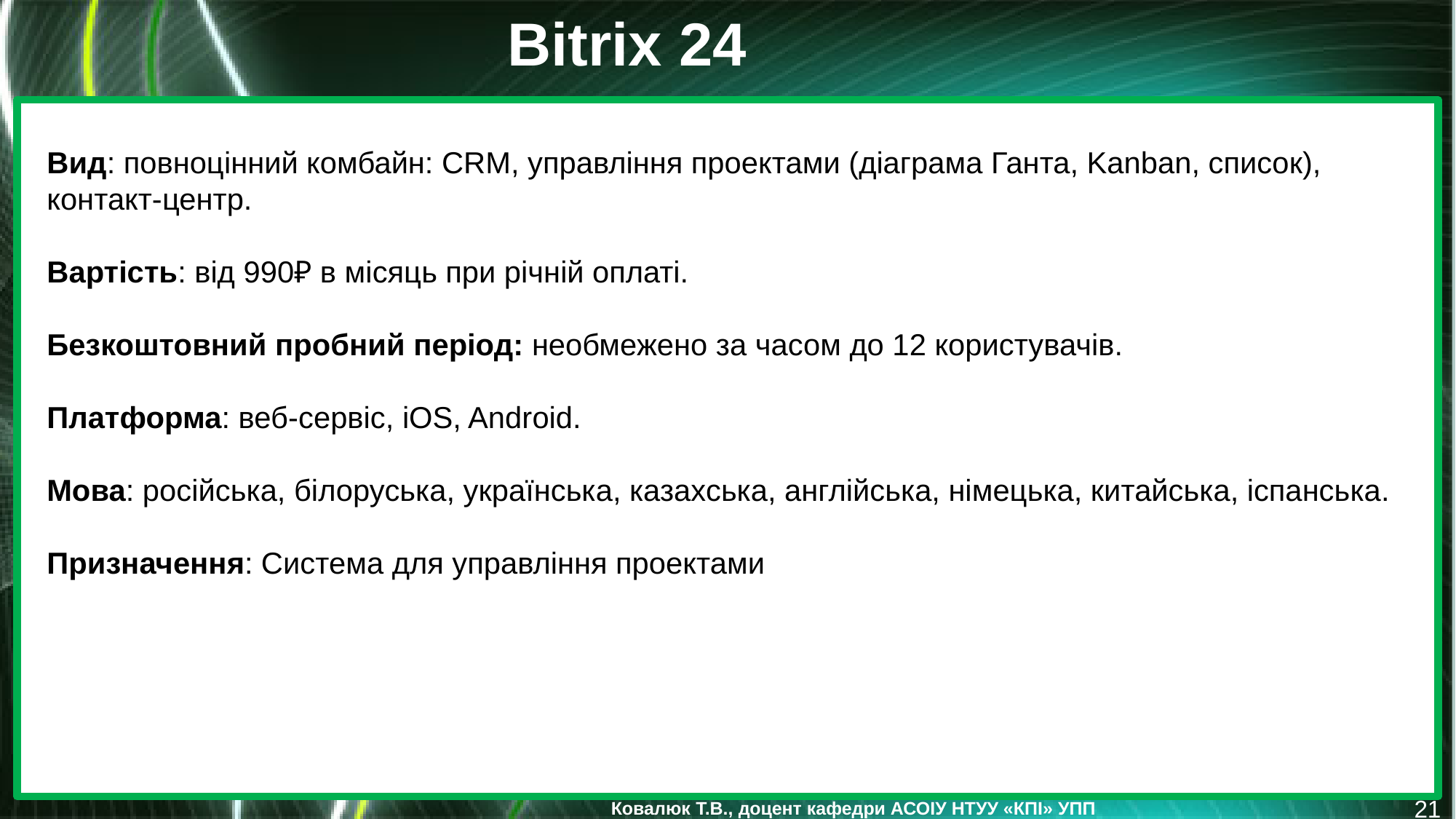

Bitrix 24
Вид: повноцінний комбайн: CRM, управління проектами (діаграма Ганта, Kanban, список), контакт-центр.

Вартість: від 990₽ в місяць при річній оплаті.

Безкоштовний пробний період: необмежено за часом до 12 користувачів.

Платформа: веб-сервіс, iOS, Android.

Мова: російська, білоруська, українська, казахська, англійська, німецька, китайська, іспанська.

Призначення: Система для управління проектами

21